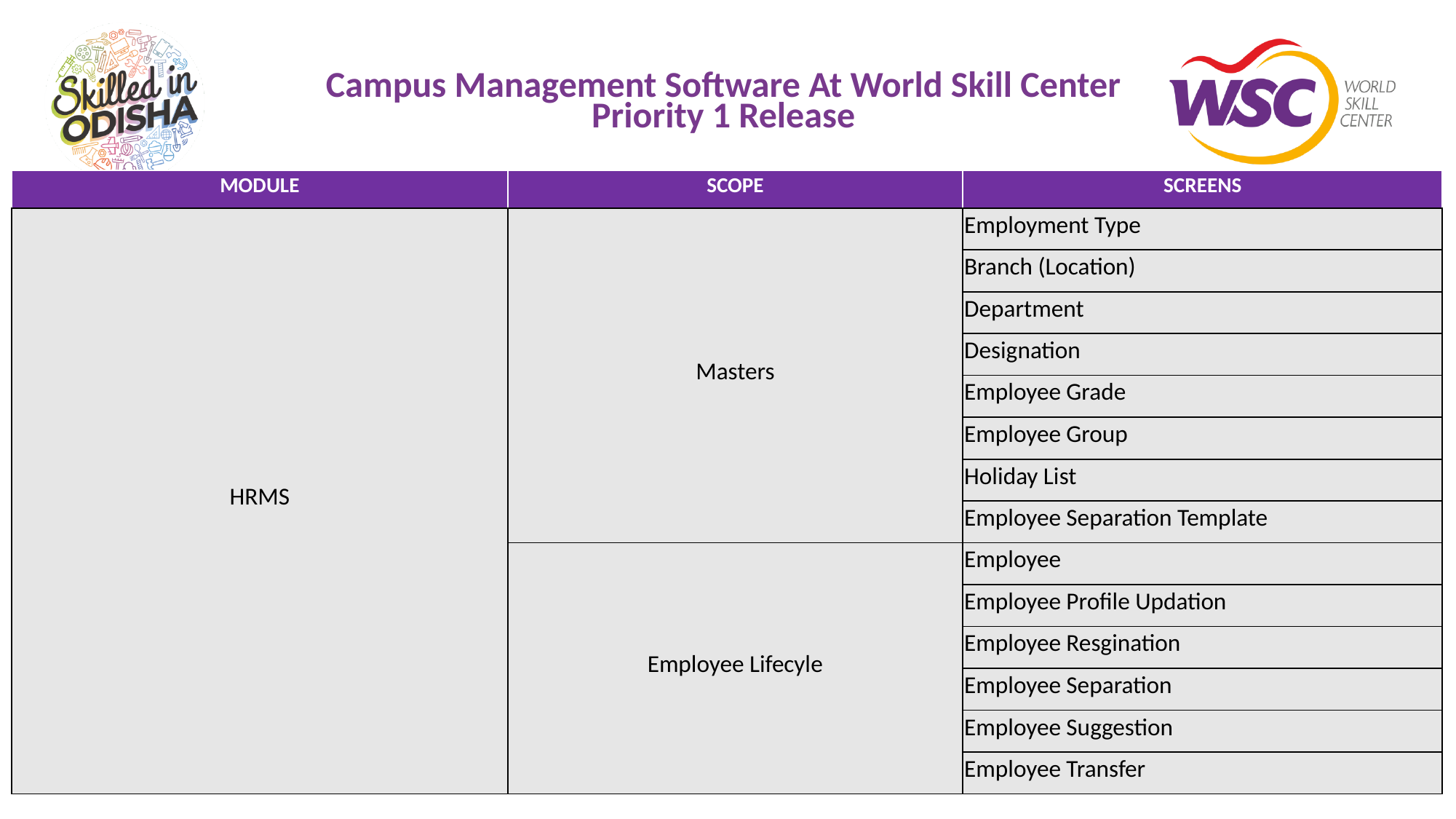

# Campus Management Software At World Skill Center Priority 1 Release
| MODULE | SCOPE | SCREENS |
| --- | --- | --- |
| HRMS | Masters | Employment Type |
|  |  | Branch (Location) |
|  |  | Department |
|  |  | Designation |
|  |  | Employee Grade |
|  |  | Employee Group |
|  |  | Holiday List |
|  |  | Employee Separation Template |
|  | Employee Lifecyle | Employee |
|  |  | Employee Profile Updation |
|  |  | Employee Resgination |
|  |  | Employee Separation |
|  |  | Employee Suggestion |
|  |  | Employee Transfer |
20